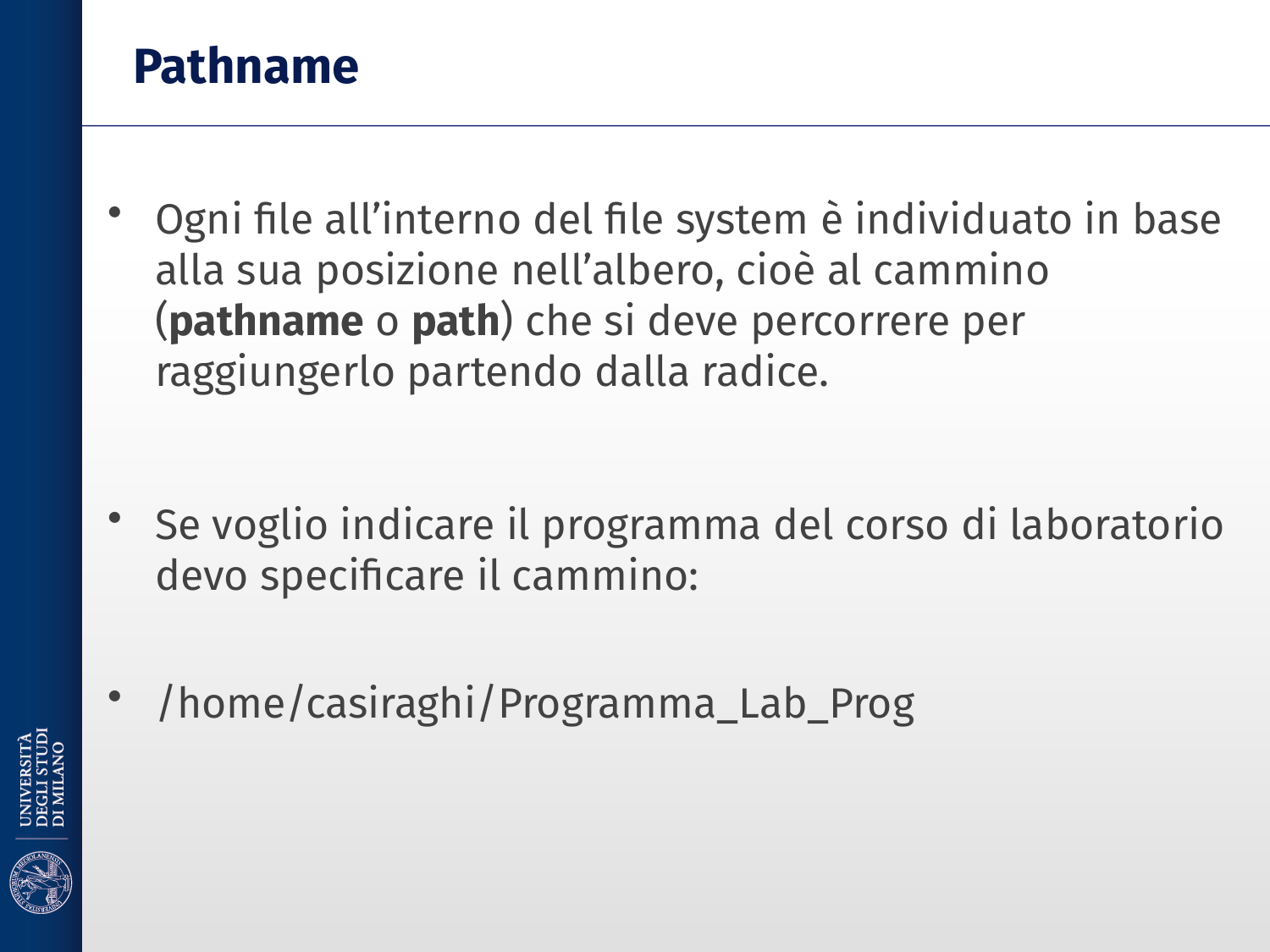

# Pathname
Ogni file all’interno del file system è individuato in base alla sua posizione nell’albero, cioè al cammino (pathname o path) che si deve percorrere per raggiungerlo partendo dalla radice.

Se voglio indicare il programma del corso di laboratorio devo specificare il cammino:
/home/casiraghi/Programma_Lab_Prog